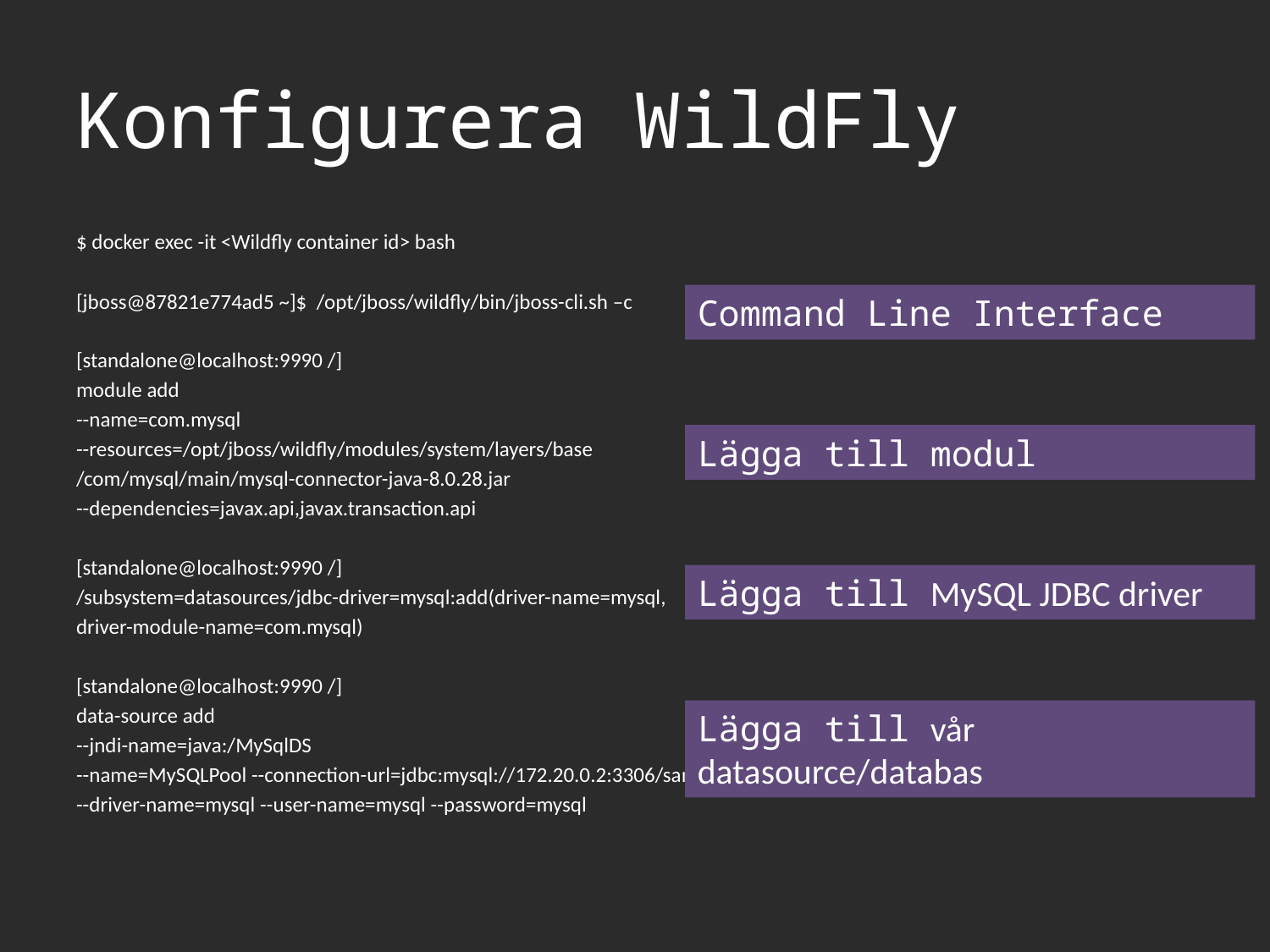

# Konfigurera WildFly
$ docker exec -it <Wildfly container id> bash

[jboss@87821e774ad5 ~]$  /opt/jboss/wildfly/bin/jboss-cli.sh –c

[standalone@localhost:9990 /]
module add
--name=com.mysql
--resources=/opt/jboss/wildfly/modules/system/layers/base
/com/mysql/main/mysql-connector-java-8.0.28.jar
--dependencies=javax.api,javax.transaction.api

[standalone@localhost:9990 /]
/subsystem=datasources/jdbc-driver=mysql:add(driver-name=mysql,
driver-module-name=com.mysql)

[standalone@localhost:9990 /]
data-source add
--jndi-name=java:/MySqlDS
--name=MySQLPool --connection-url=jdbc:mysql://172.20.0.2:3306/sample
--driver-name=mysql --user-name=mysql --password=mysql
Command Line Interface
Lägga till modul
Lägga till MySQL JDBC driver
Lägga till vår datasource/databas